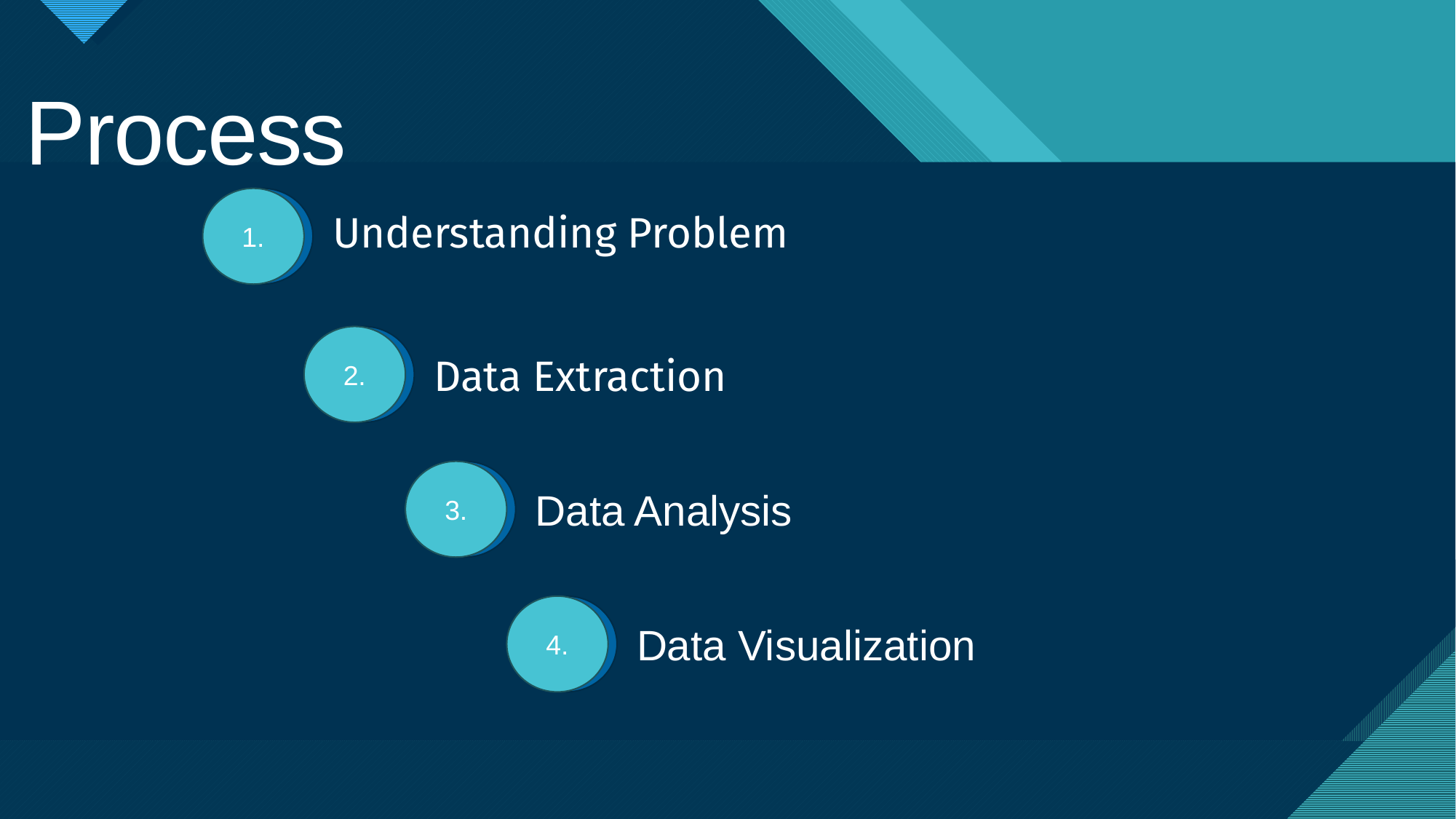

Process
1.

Understanding Problem
2.

Data Extraction
3.

Data Analysis
4.

Data Visualization